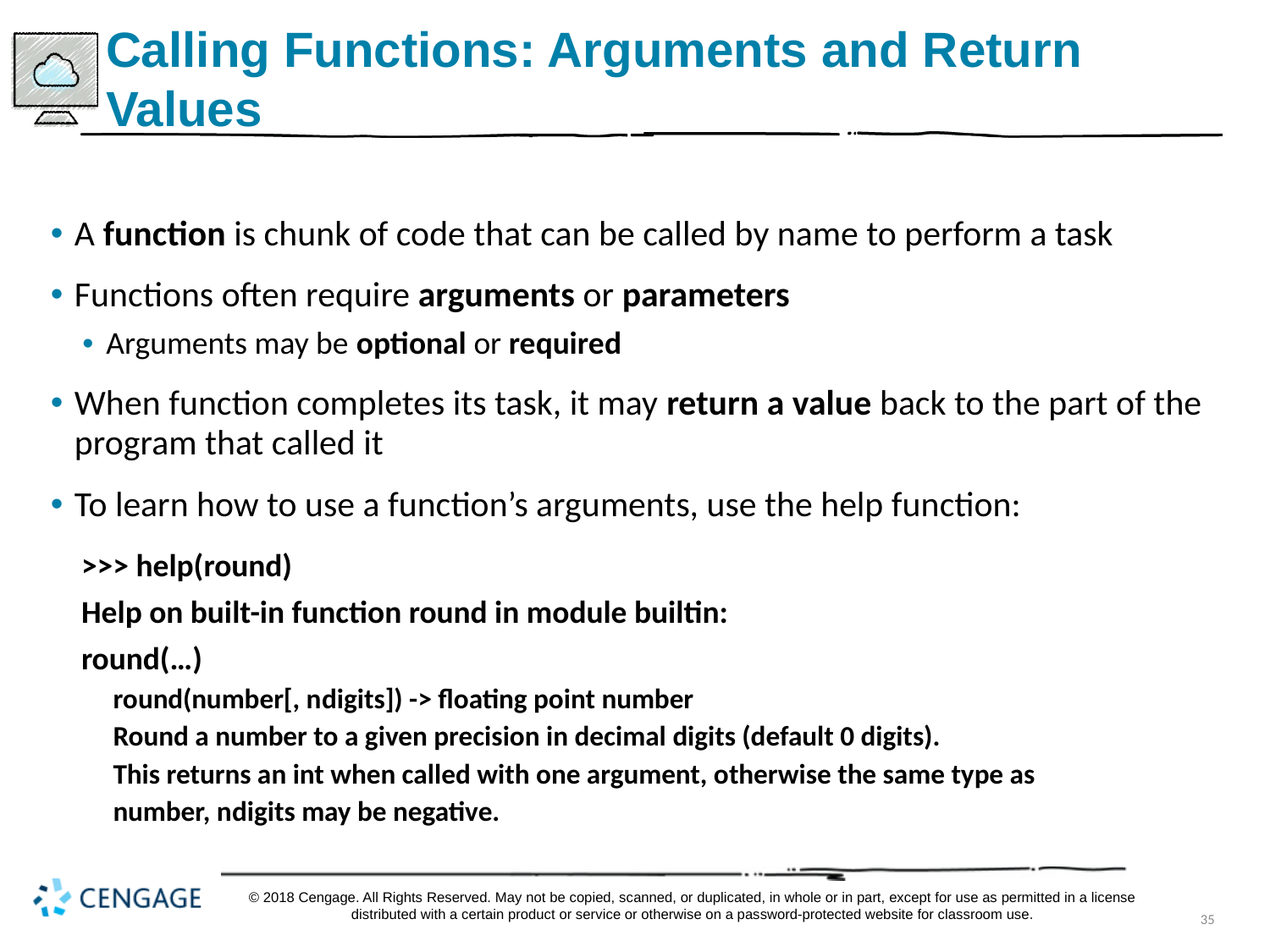

# Calling Functions: Arguments and Return Values
A function is chunk of code that can be called by name to perform a task
Functions often require arguments or parameters
Arguments may be optional or required
When function completes its task, it may return a value back to the part of the program that called it
To learn how to use a function’s arguments, use the help function:
>>> help(round)
Help on built-in function round in module builtin:
round(…)
round(number[, n digits]) -> floating point number
Round a number to a given precision in decimal digits (default 0 digits).
This returns an int when called with one argument, otherwise the same type as
number, n digits may be negative.
© 2018 Cengage. All Rights Reserved. May not be copied, scanned, or duplicated, in whole or in part, except for use as permitted in a license distributed with a certain product or service or otherwise on a password-protected website for classroom use.